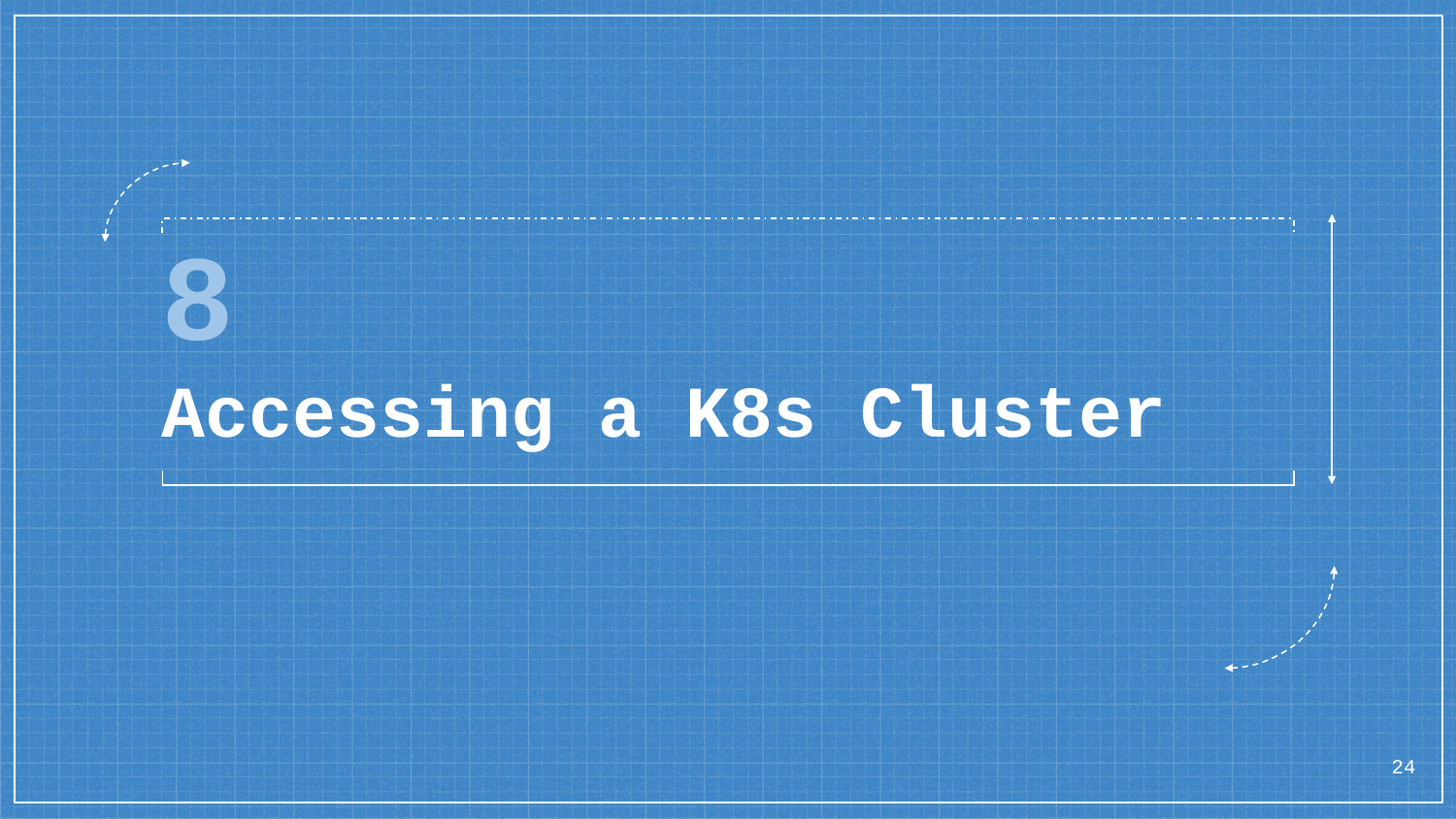

# 8
Accessing a K8s Cluster
24